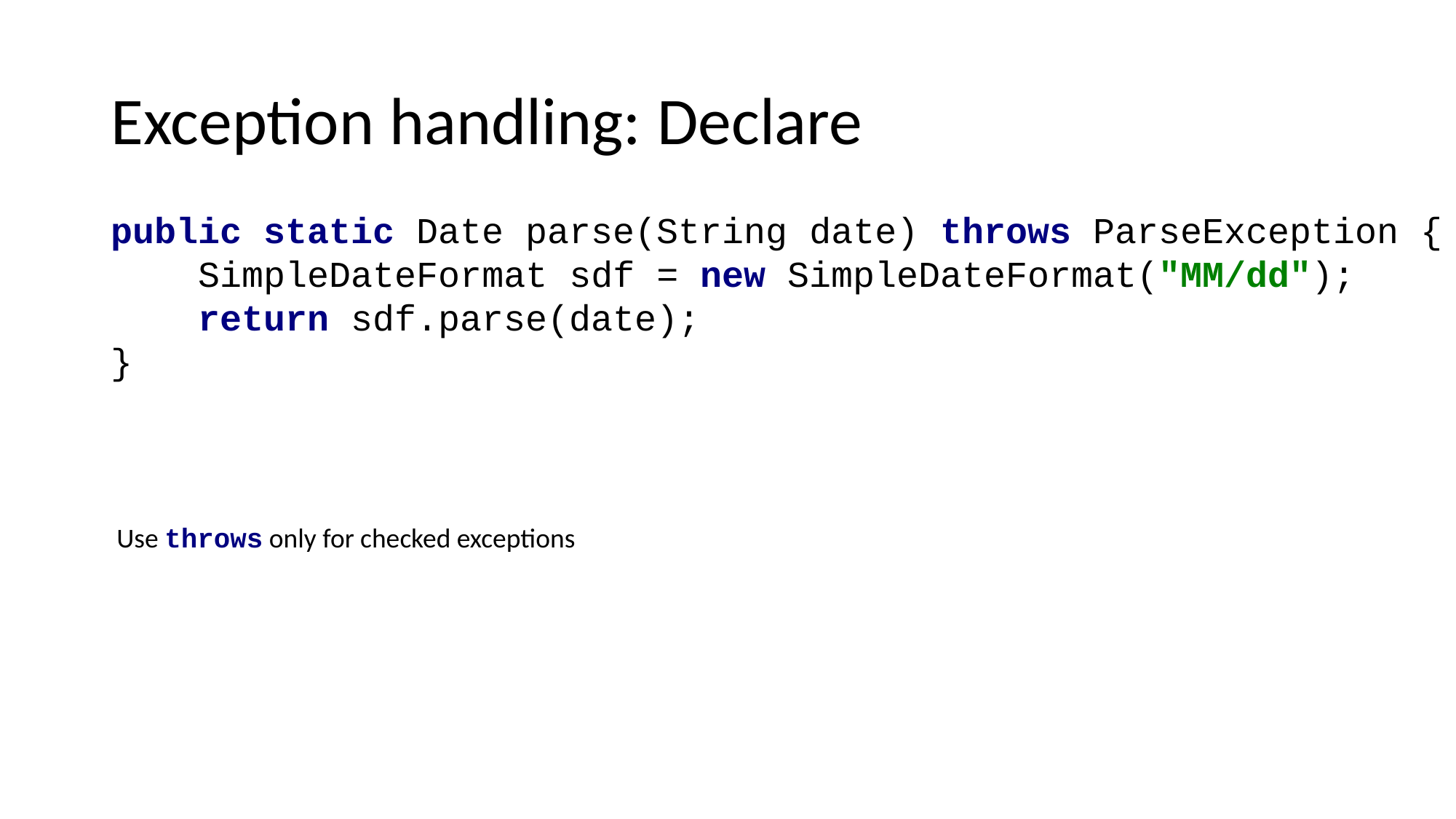

# Exception handling: Declare
public static Date parse(String date) throws ParseException {
    SimpleDateFormat sdf = new SimpleDateFormat("MM/dd");
    return sdf.parse(date);
}
Use throws only for checked exceptions